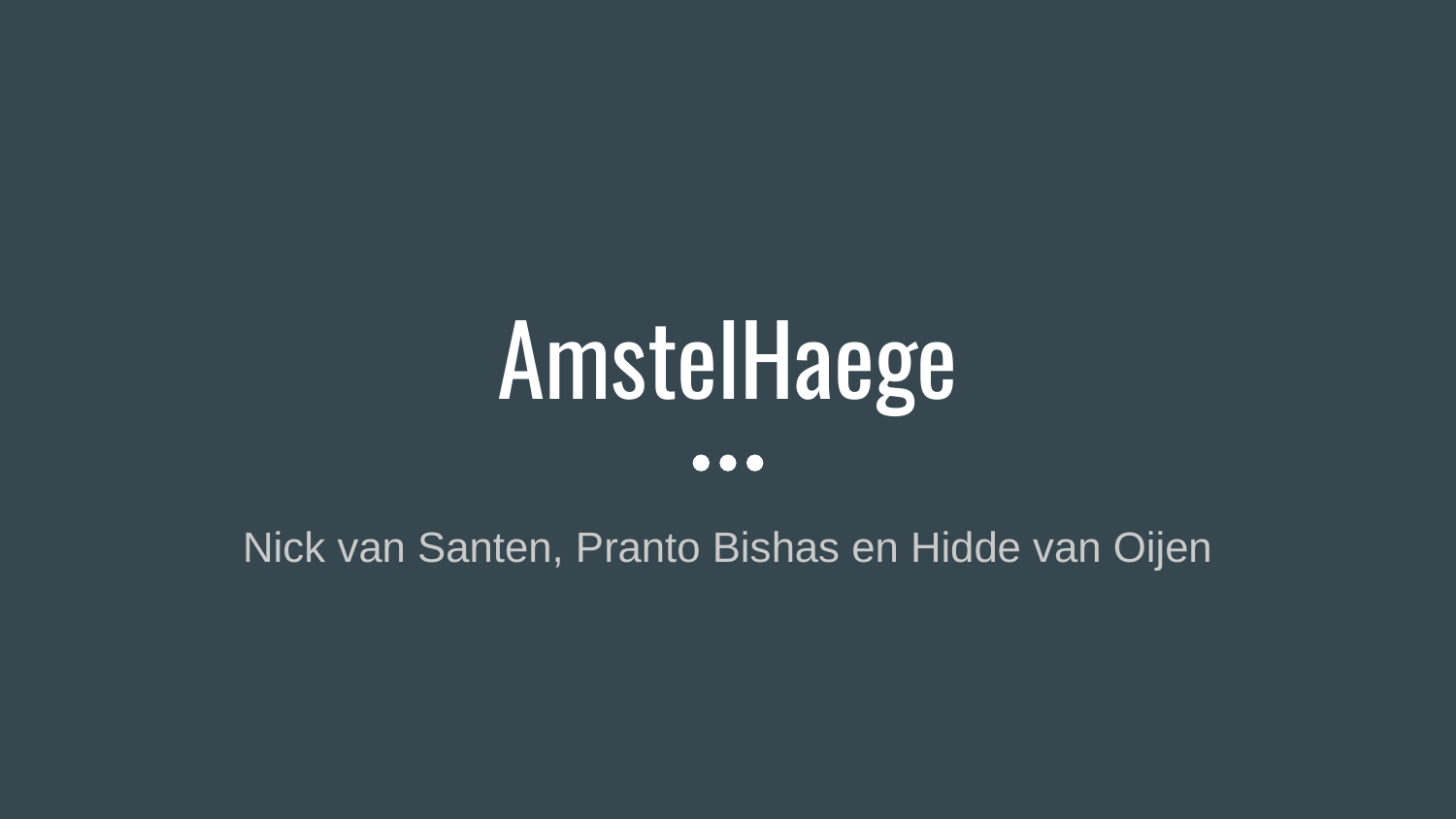

# AmstelHaege
Nick van Santen, Pranto Bishas en Hidde van Oijen